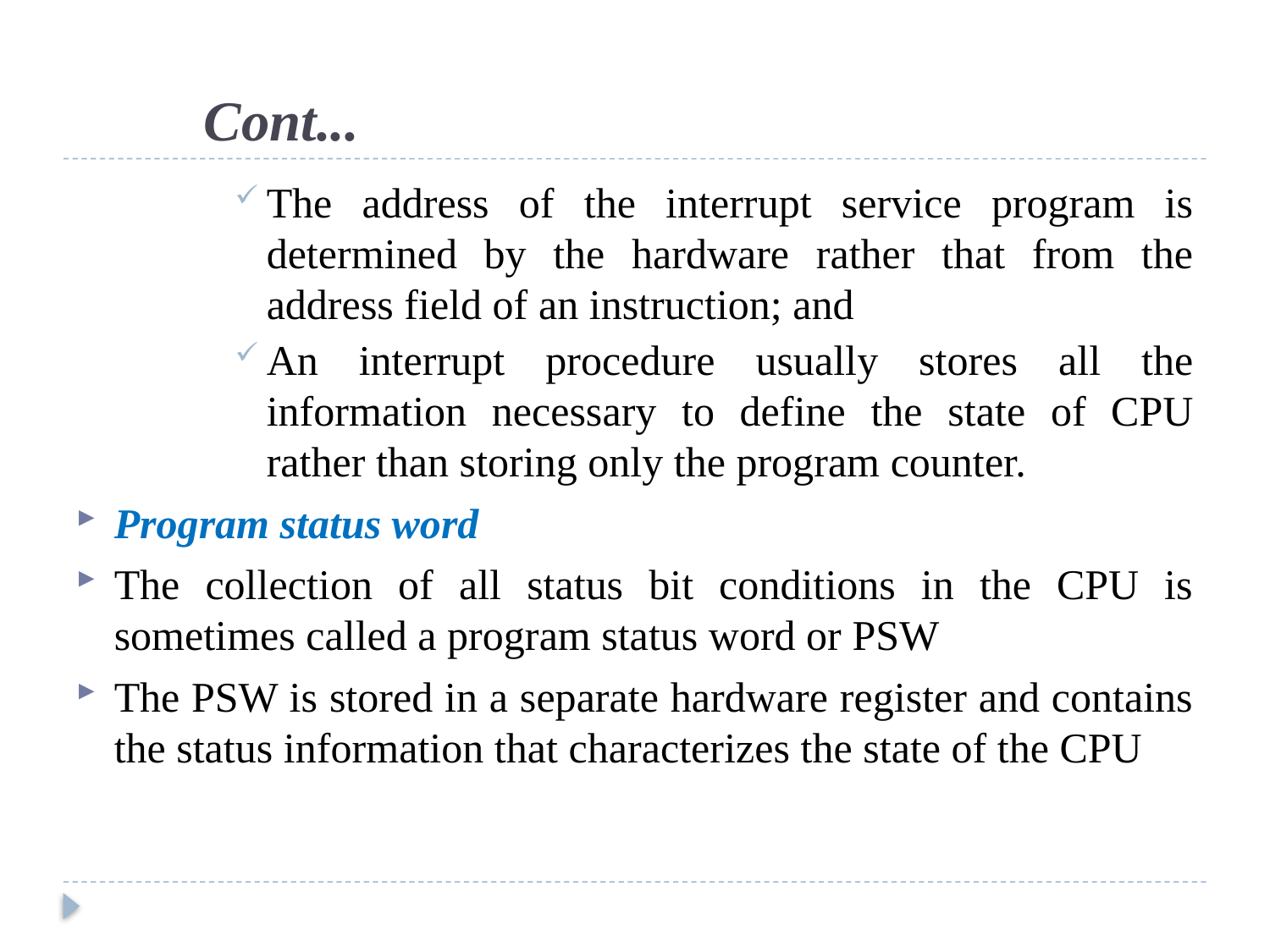

# Cont...
The address of the interrupt service program is determined by the hardware rather that from the address field of an instruction; and
An interrupt procedure usually stores all the information necessary to define the state of CPU rather than storing only the program counter.
Program status word
The collection of all status bit conditions in the CPU is sometimes called a program status word or PSW
The PSW is stored in a separate hardware register and contains the status information that characterizes the state of the CPU